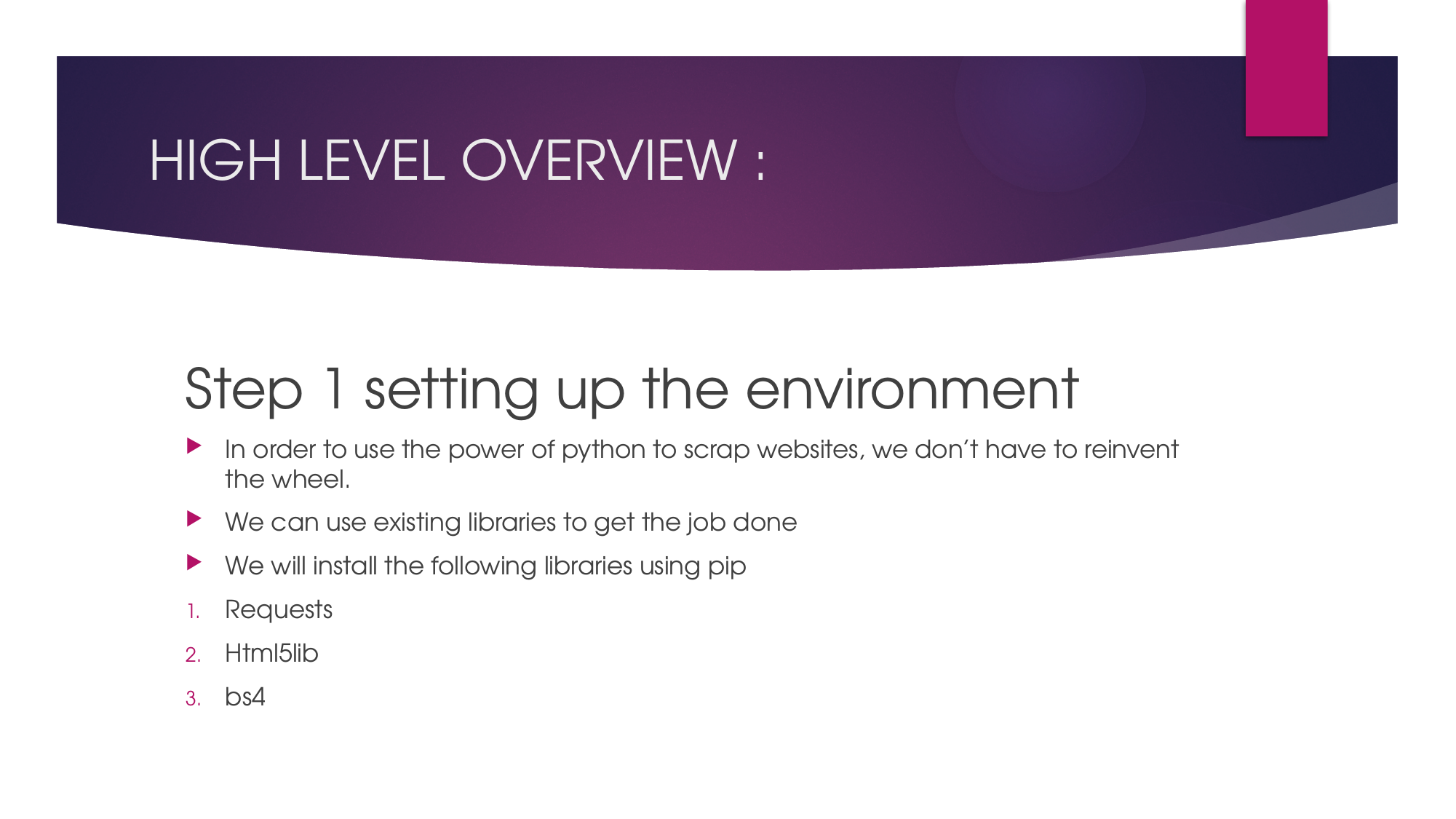

# HIGH LEVEL OVERVIEW :
Step 1 setting up the environment
In order to use the power of python to scrap websites, we don’t have to reinvent the wheel.
We can use existing libraries to get the job done
We will install the following libraries using pip
Requests
Html5lib
bs4